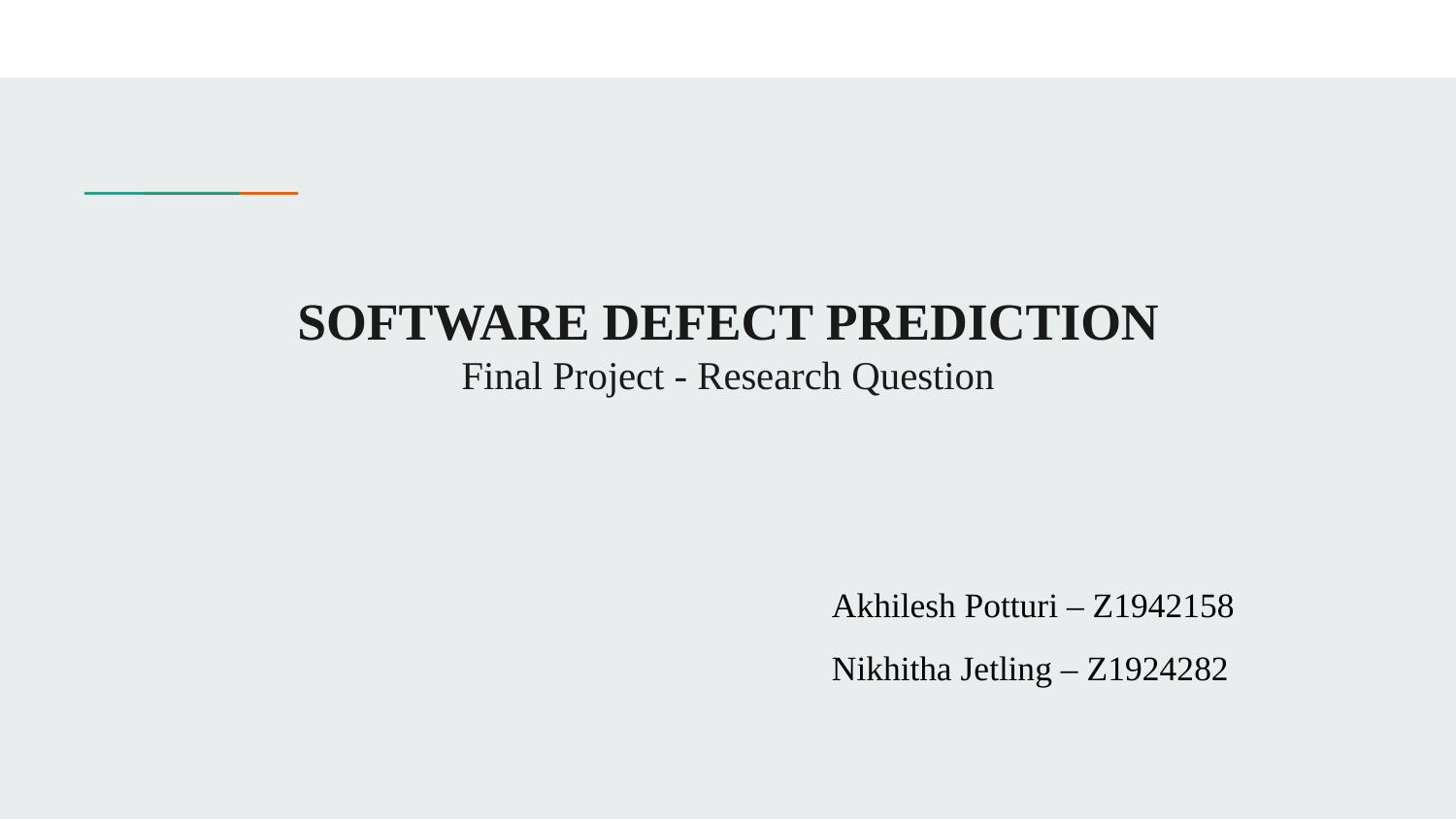

# SOFTWARE DEFECT PREDICTION
Final Project - Research Question
Akhilesh Potturi – Z1942158
Nikhitha Jetling – Z1924282